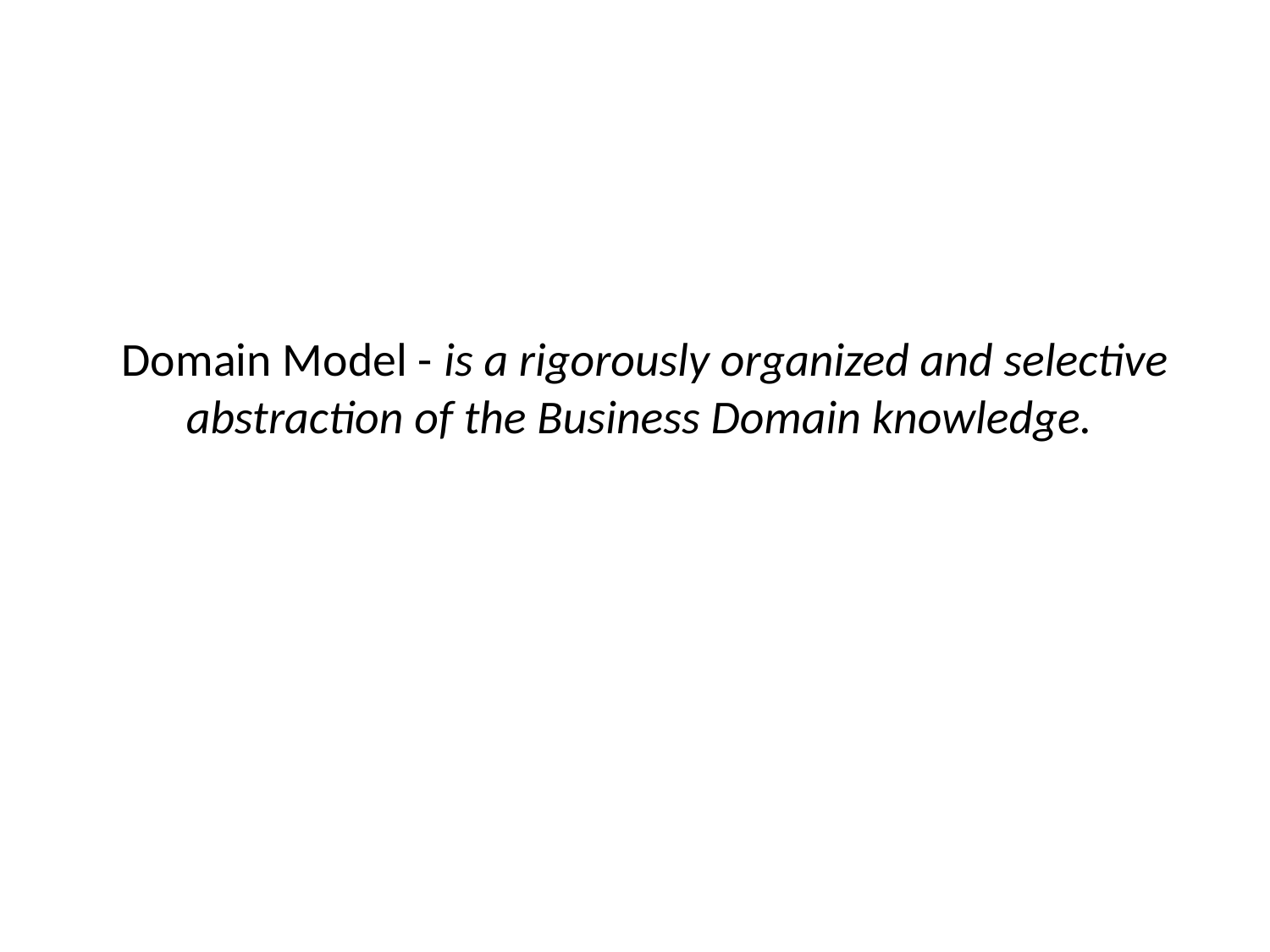

# Domain Model - is a rigorously organized and selective abstraction of the Business Domain knowledge.